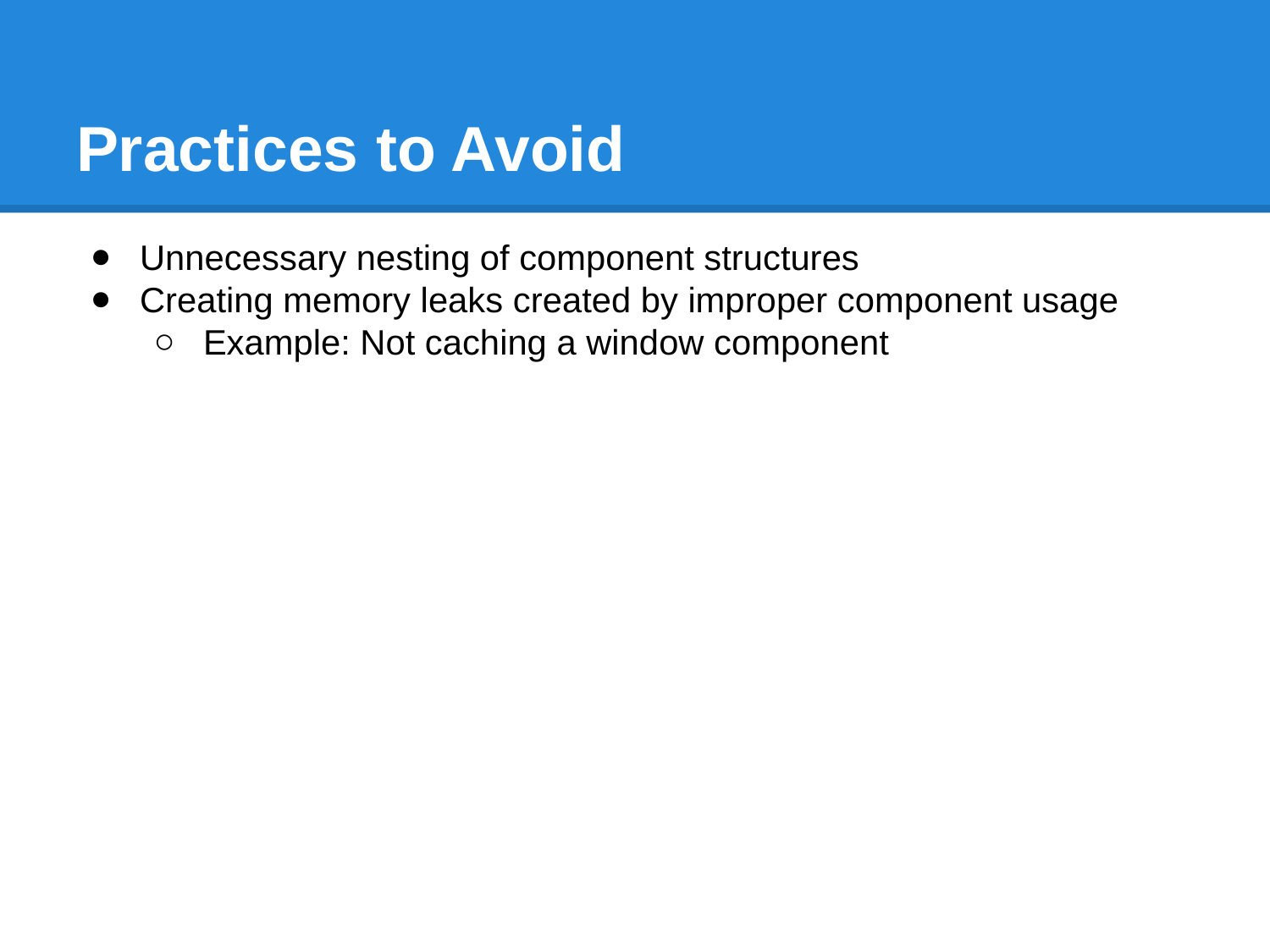

# Practices to Avoid
Unnecessary nesting of component structures
Creating memory leaks created by improper component usage
Example: Not caching a window component